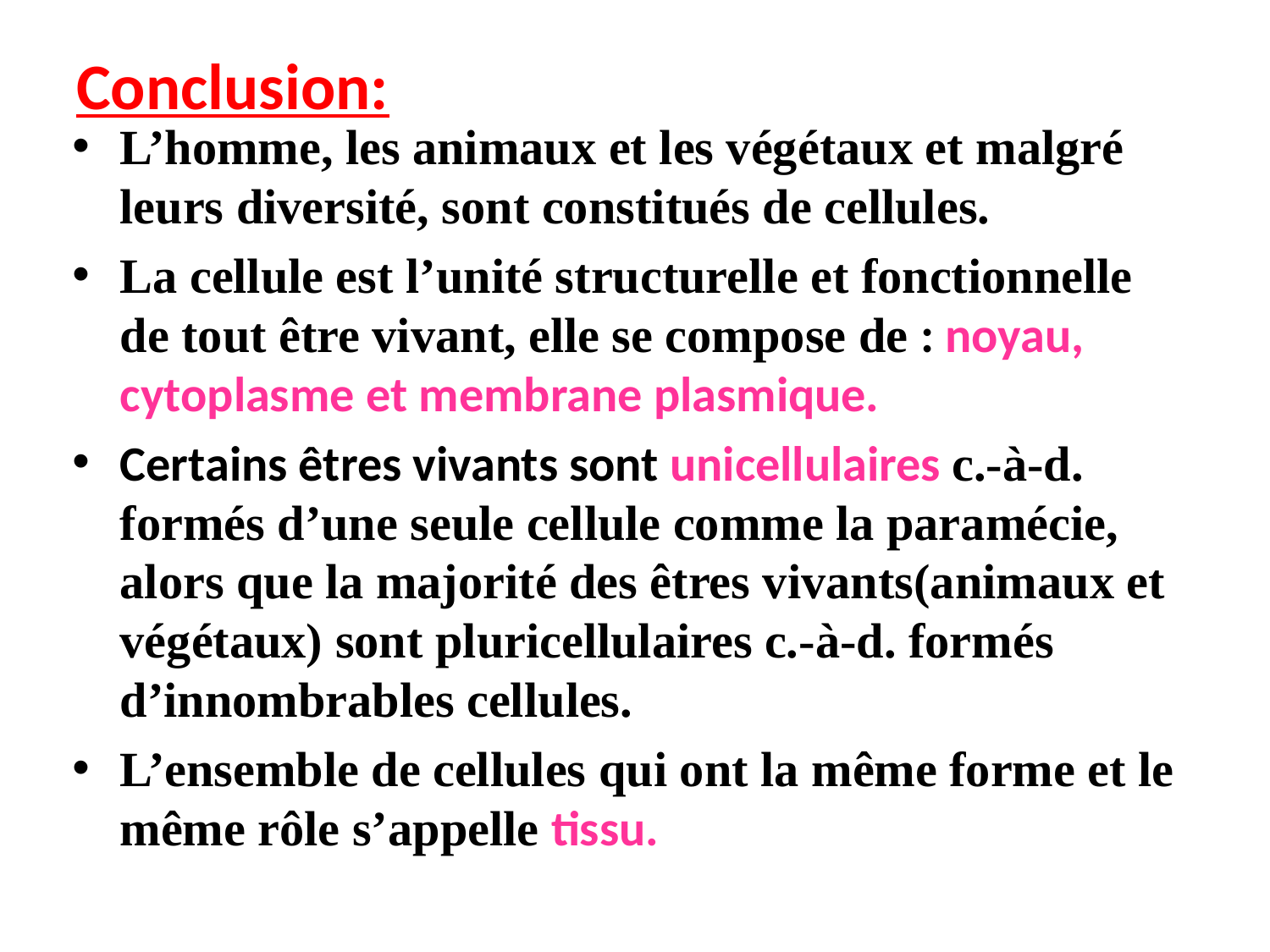

# Conclusion:
L’homme, les animaux et les végétaux et malgré leurs diversité, sont constitués de cellules.
La cellule est l’unité structurelle et fonctionnelle de tout être vivant, elle se compose de : noyau, cytoplasme et membrane plasmique.
Certains êtres vivants sont unicellulaires c.-à-d. formés d’une seule cellule comme la paramécie, alors que la majorité des êtres vivants(animaux et végétaux) sont pluricellulaires c.-à-d. formés d’innombrables cellules.
L’ensemble de cellules qui ont la même forme et le même rôle s’appelle tissu.